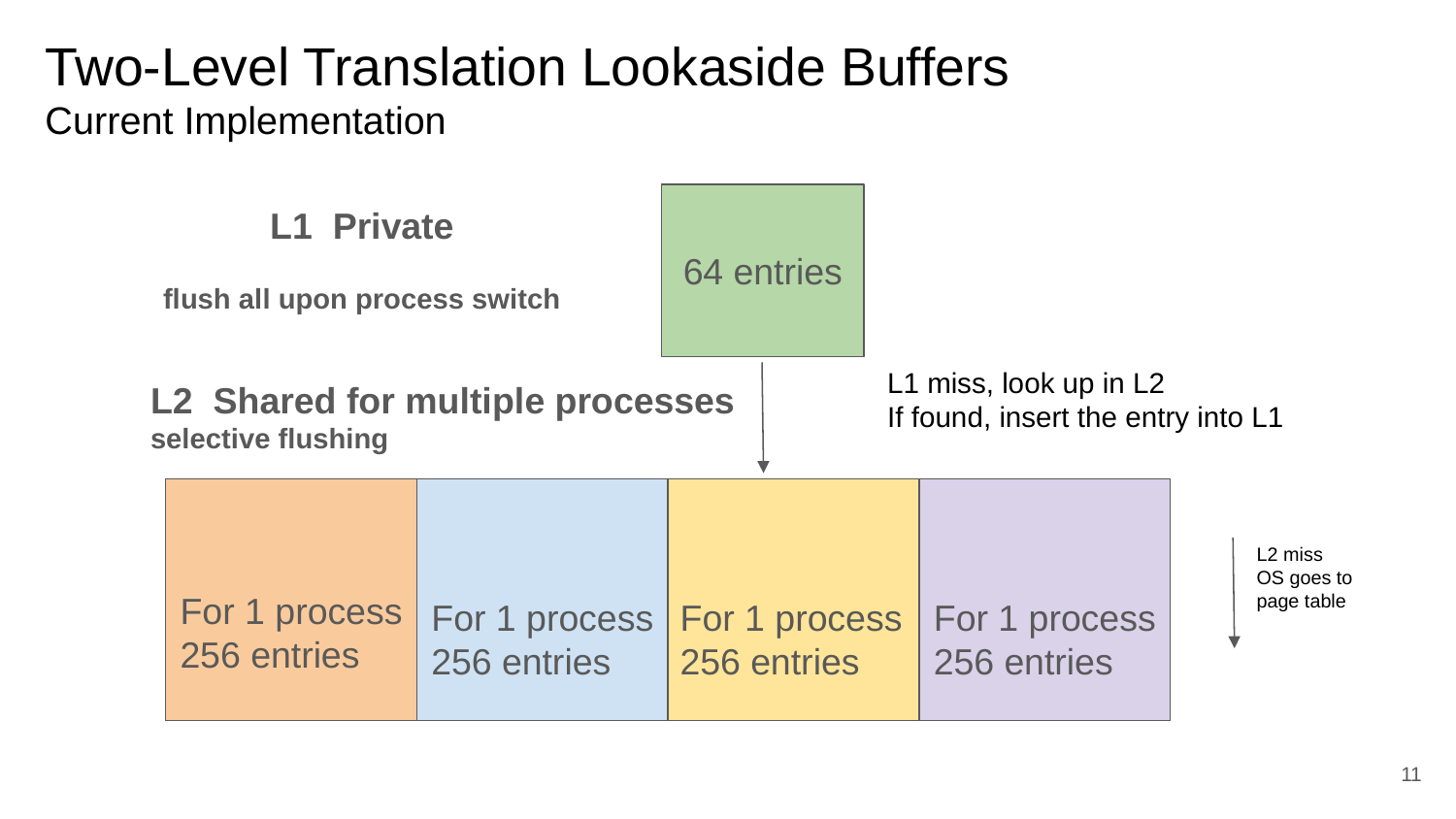

# Two-Level Translation Lookaside Buffers
Current Implementation
64 entries
L1  Private

flush all upon process switch
L1 miss, look up in L2
If found, insert the entry into L1

L2  Shared for multiple processes
selective flushing

L2 miss
OS goes to
page table

For 1 process
256 entries

For 1 process
256 entries

For 1 process
256 entries
For 1 process
256 entries
11